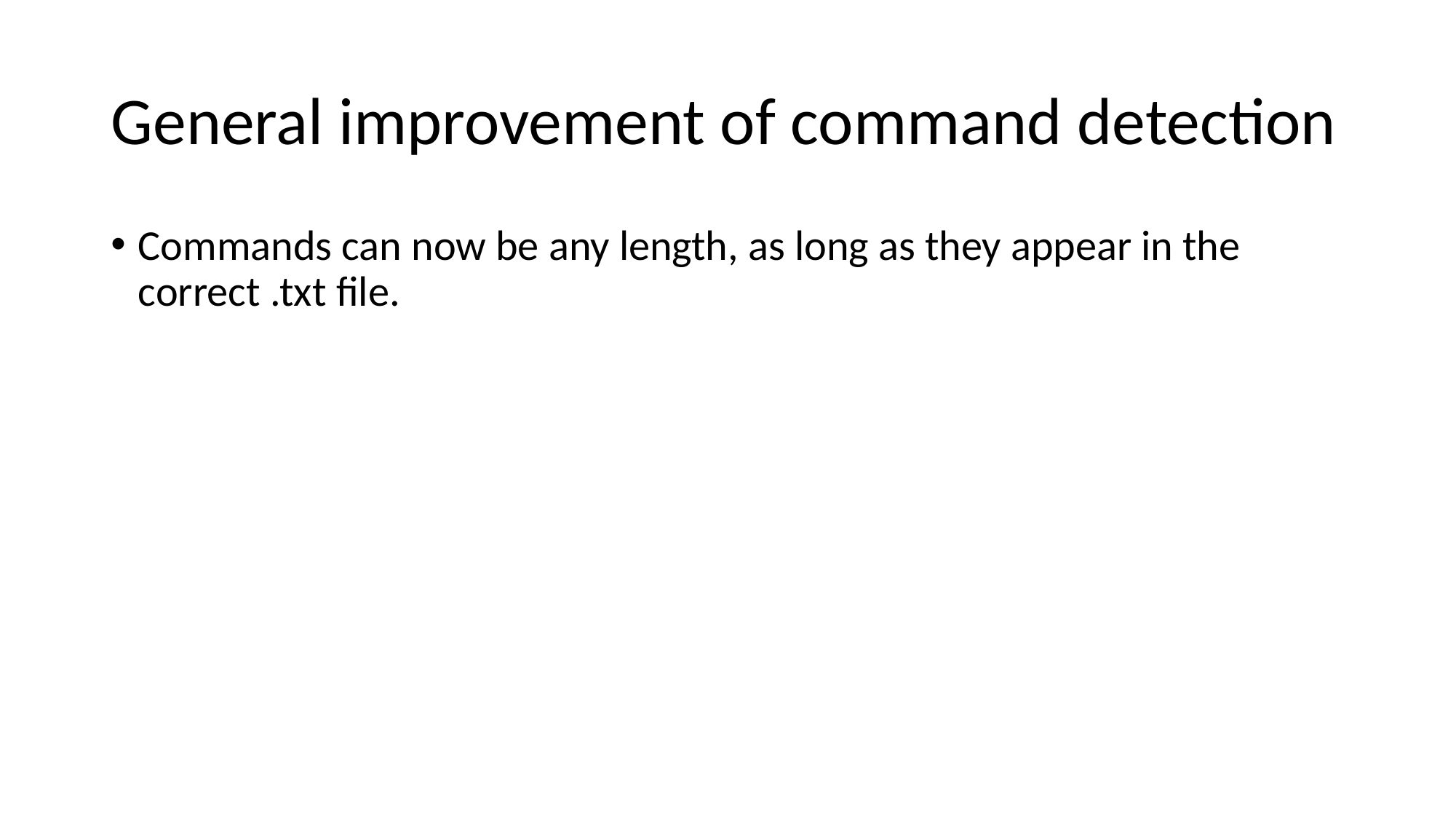

# General improvement of command detection
Commands can now be any length, as long as they appear in the correct .txt file.